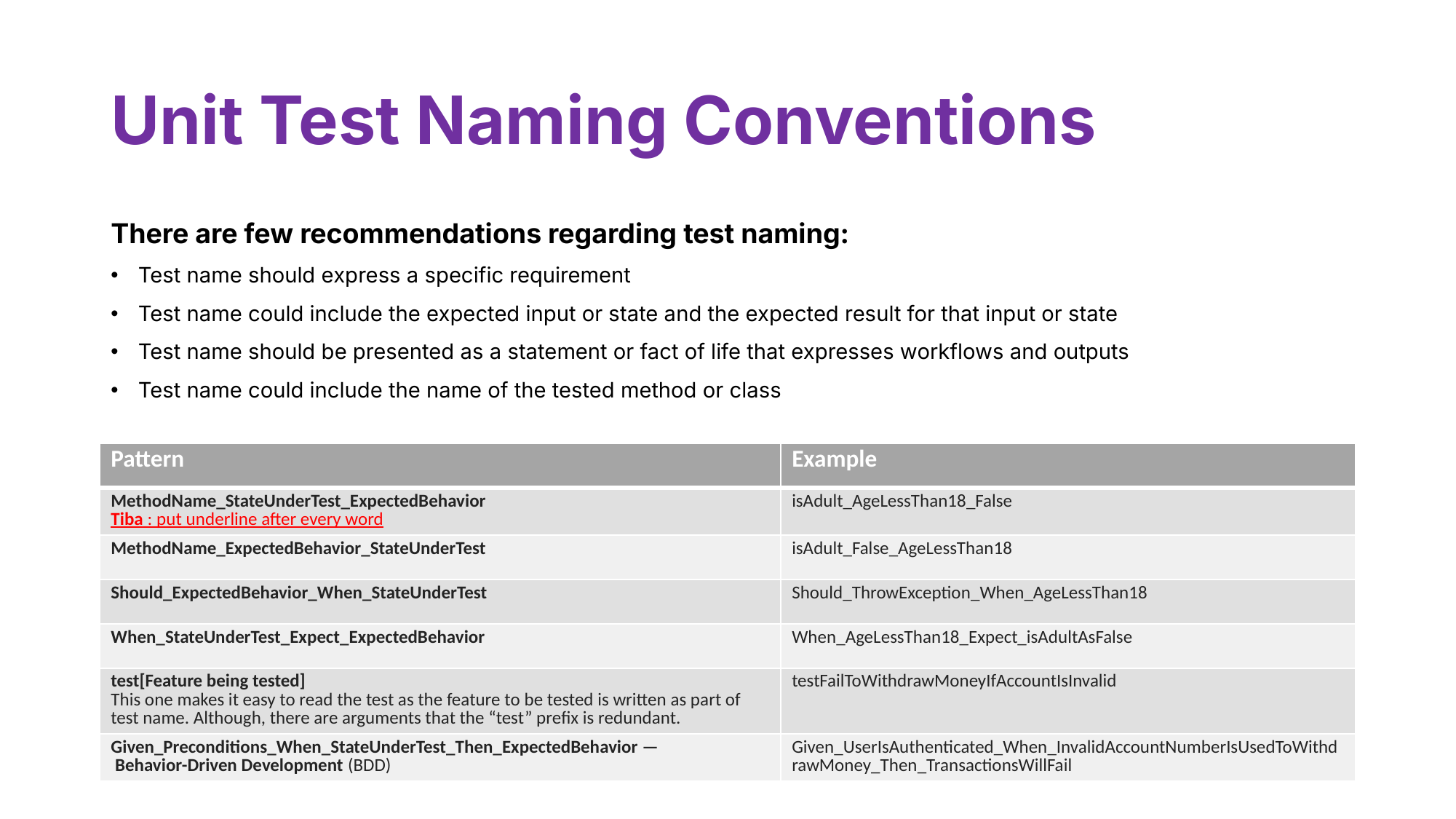

# Unit Test Naming Conventions
There are few recommendations regarding test naming:
Test name should express a specific requirement
Test name could include the expected input or state and the expected result for that input or state
Test name should be presented as a statement or fact of life that expresses workflows and outputs
Test name could include the name of the tested method or class

| Pattern | Example |
| --- | --- |
| MethodName\_StateUnderTest\_ExpectedBehavior Tiba : put underline after every word | isAdult\_AgeLessThan18\_False |
| MethodName\_ExpectedBehavior\_StateUnderTest | isAdult\_False\_AgeLessThan18 |
| Should\_ExpectedBehavior\_When\_StateUnderTest | Should\_ThrowException\_When\_AgeLessThan18 |
| When\_StateUnderTest\_Expect\_ExpectedBehavior | When\_AgeLessThan18\_Expect\_isAdultAsFalse |
| test[Feature being tested] This one makes it easy to read the test as the feature to be tested is written as part of test name. Although, there are arguments that the “test” prefix is redundant. | testFailToWithdrawMoneyIfAccountIsInvalid |
| Given\_Preconditions\_When\_StateUnderTest\_Then\_ExpectedBehavior — Behavior-Driven Development (BDD) | Given\_UserIsAuthenticated\_When\_InvalidAccountNumberIsUsedToWithdrawMoney\_Then\_TransactionsWillFail |